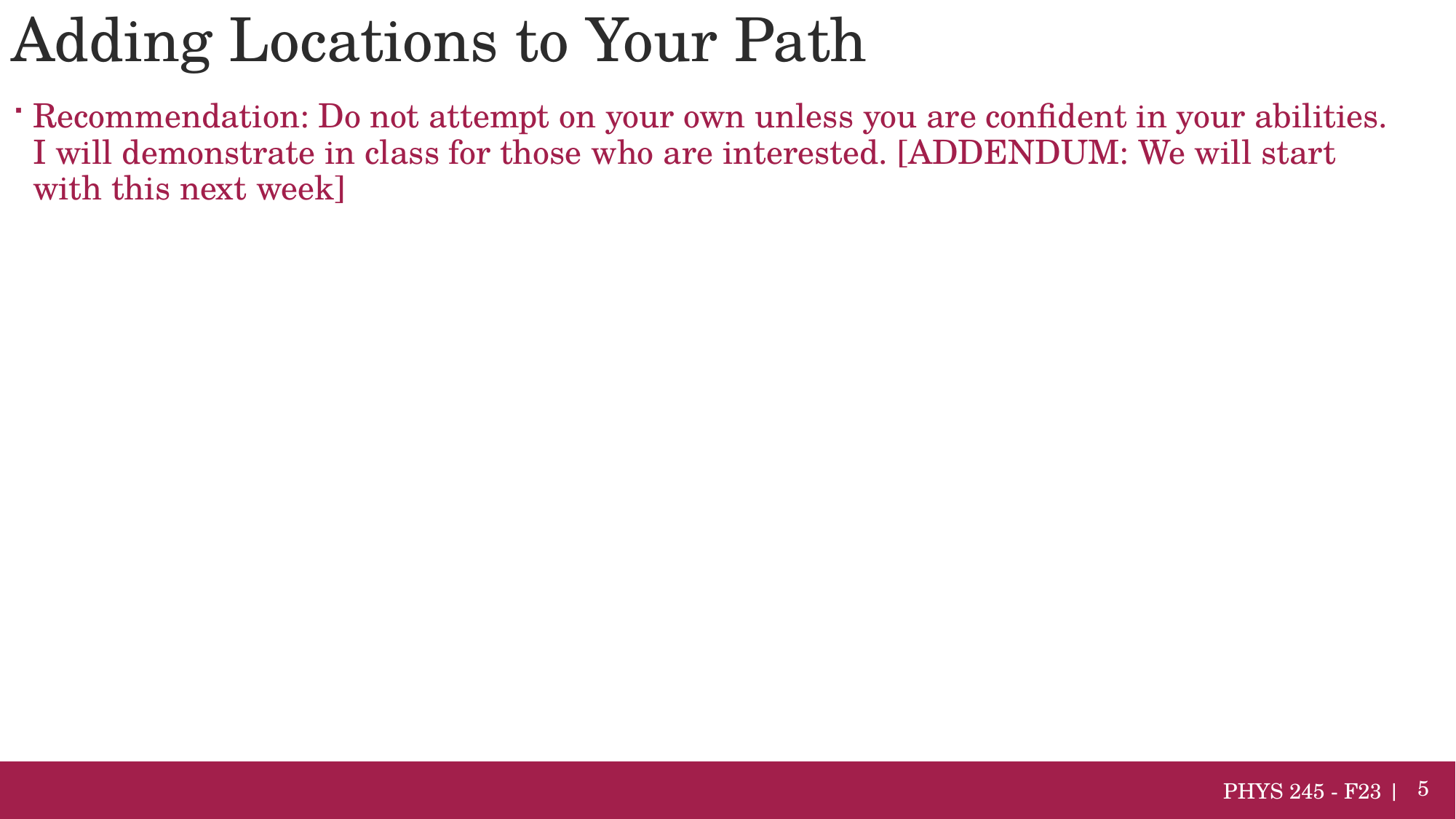

# Adding Locations to Your Path
Recommendation: Do not attempt on your own unless you are confident in your abilities. I will demonstrate in class for those who are interested. [ADDENDUM: We will start with this next week]

PHYS 245 - F23 |
5